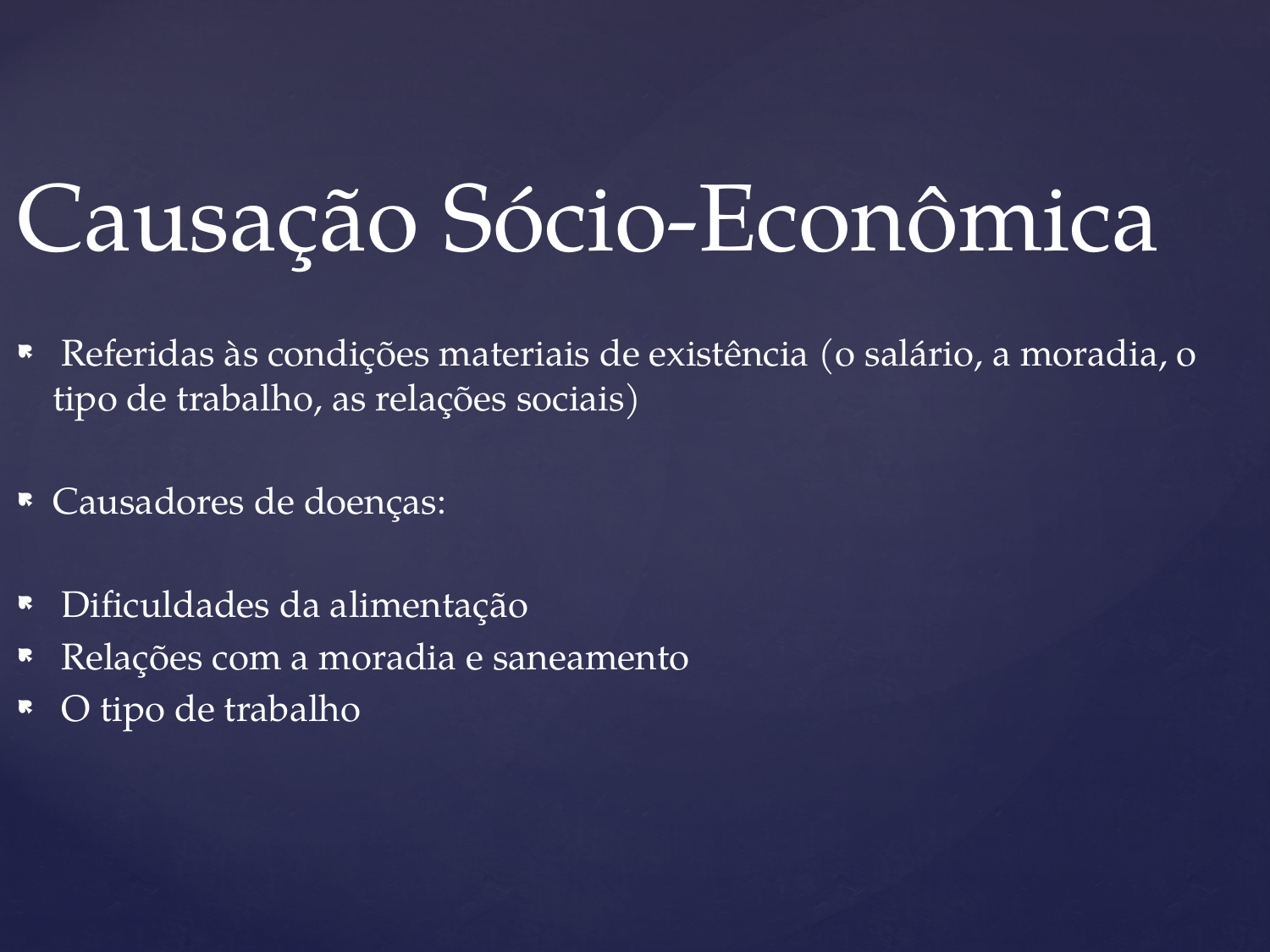

Causação Sócio-Econômica

 Referidas às condições materiais de existência (o salário, a moradia, o tipo de trabalho, as relações sociais)

Causadores de doenças:

 Dificuldades da alimentação
 Relações com a moradia e saneamento
 O tipo de trabalho